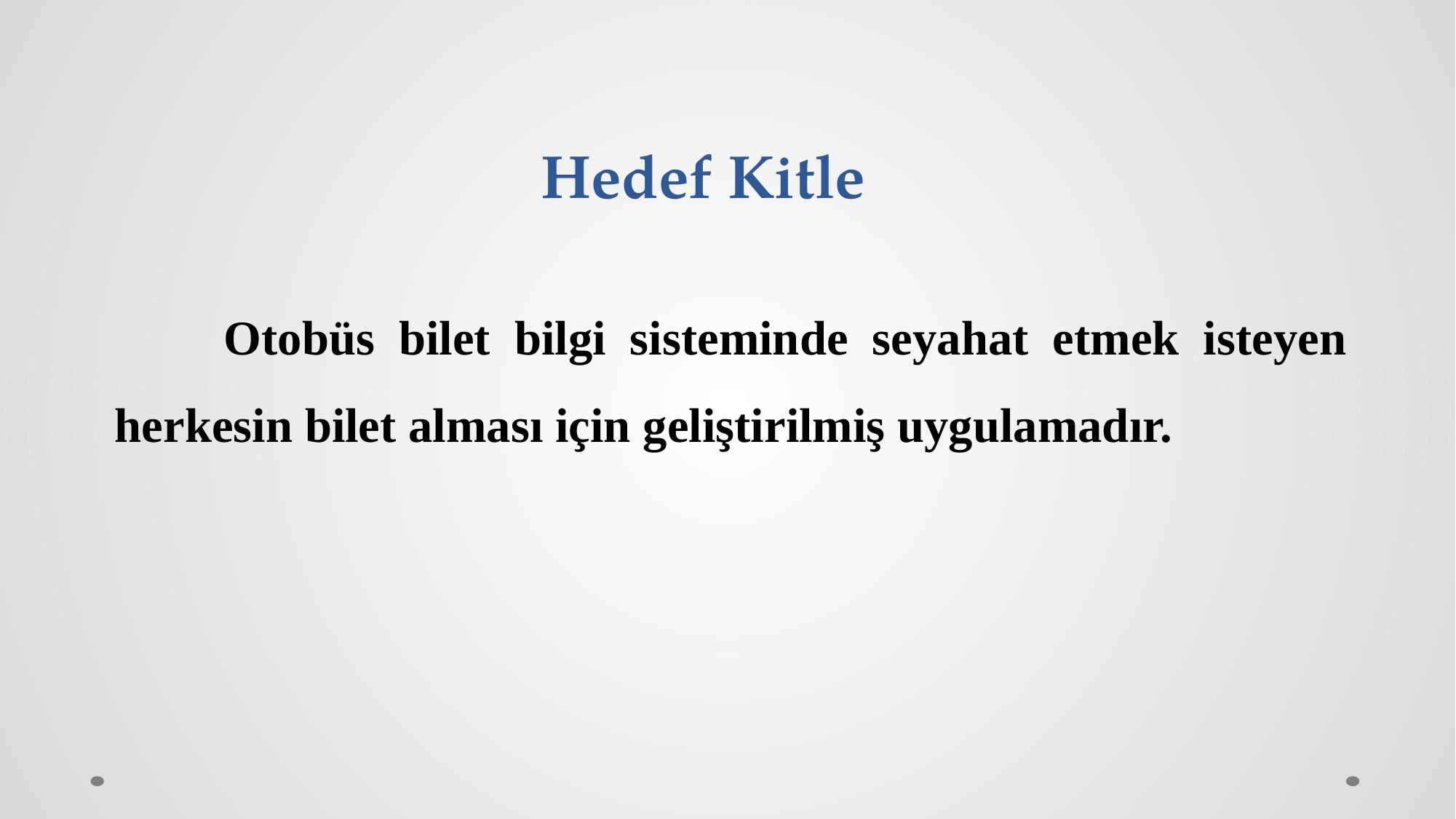

# Hedef Kitle
	Otobüs bilet bilgi sisteminde seyahat etmek isteyen herkesin bilet alması için geliştirilmiş uygulamadır.